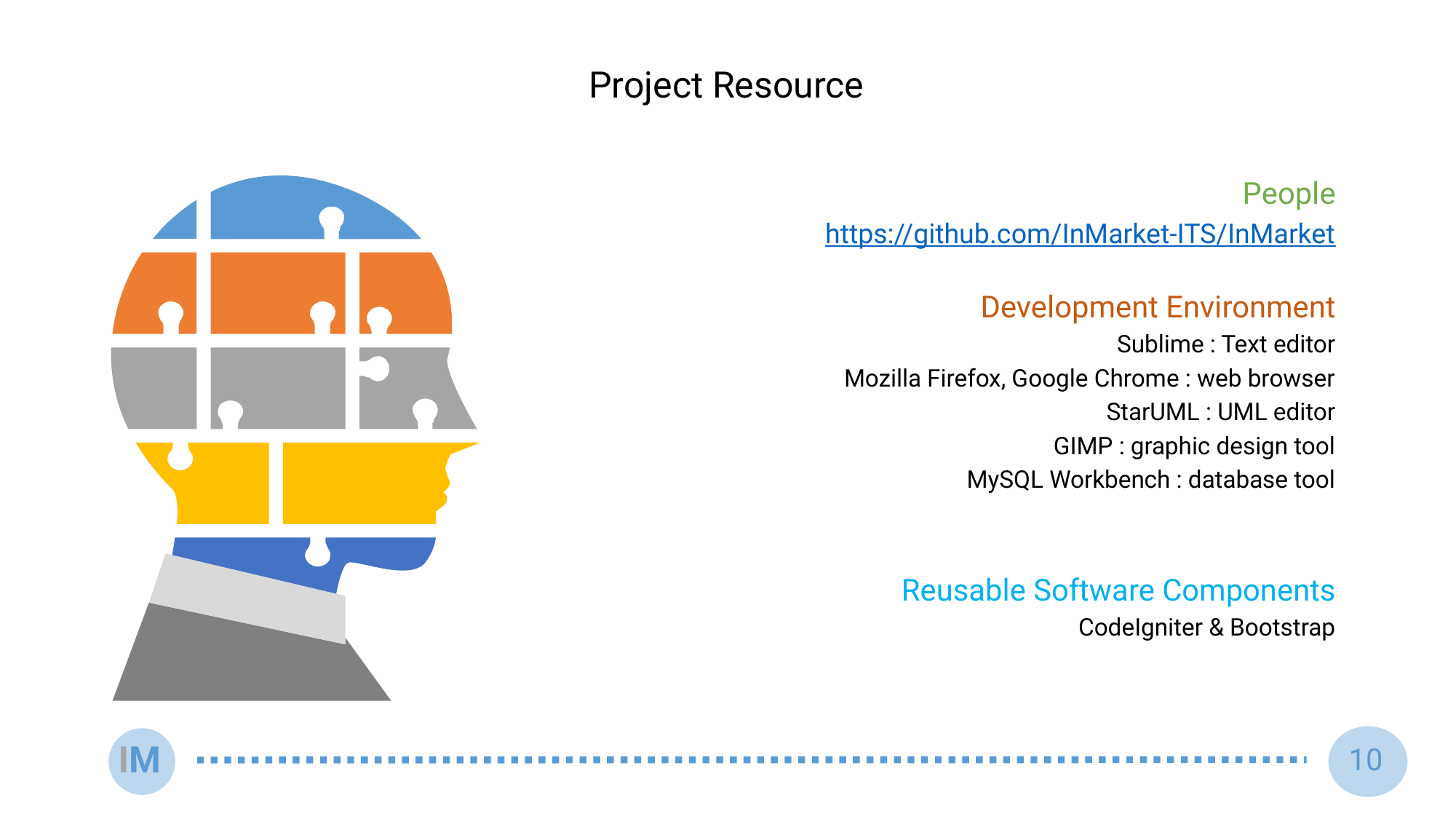

Project Resource

People
https://github.com/InMarket-ITS/InMarket

Development Environment
Sublime : Text editor
Mozilla Firefox, Google Chrome : web browser
StarUML : UML editor
GIMP : graphic design tool
MySQL Workbench : database tool

Reusable Software Components
CodeIgniter & Bootstrap

10